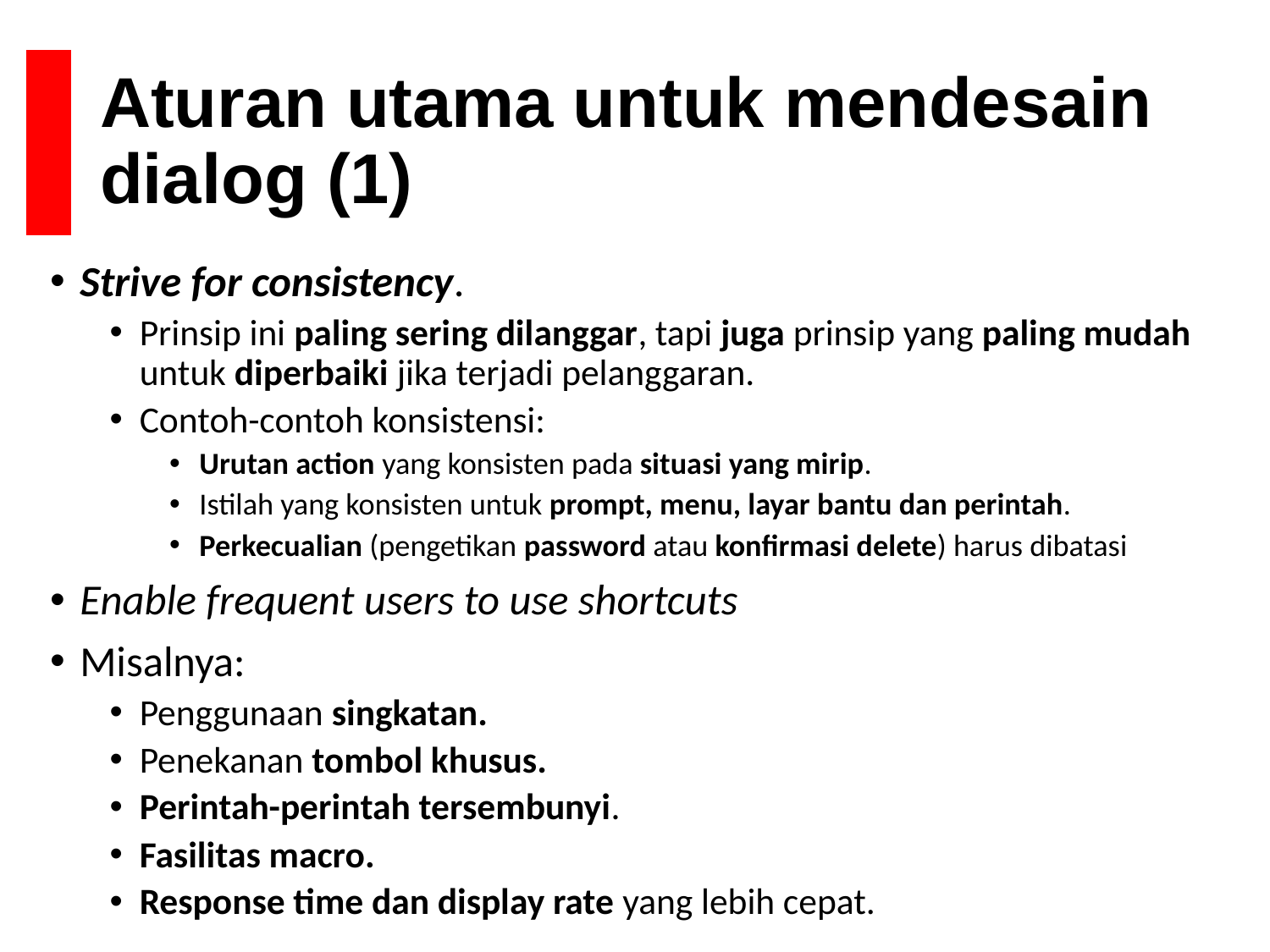

# Aturan utama untuk mendesain dialog (1)
Strive for consistency.
Prinsip ini paling sering dilanggar, tapi juga prinsip yang paling mudah untuk diperbaiki jika terjadi pelanggaran.
Contoh-contoh konsistensi:
Urutan action yang konsisten pada situasi yang mirip.
Istilah yang konsisten untuk prompt, menu, layar bantu dan perintah.
Perkecualian (pengetikan password atau konfirmasi delete) harus dibatasi
Enable frequent users to use shortcuts
Misalnya:
Penggunaan singkatan.
Penekanan tombol khusus.
Perintah-perintah tersembunyi.
Fasilitas macro.
Response time dan display rate yang lebih cepat.